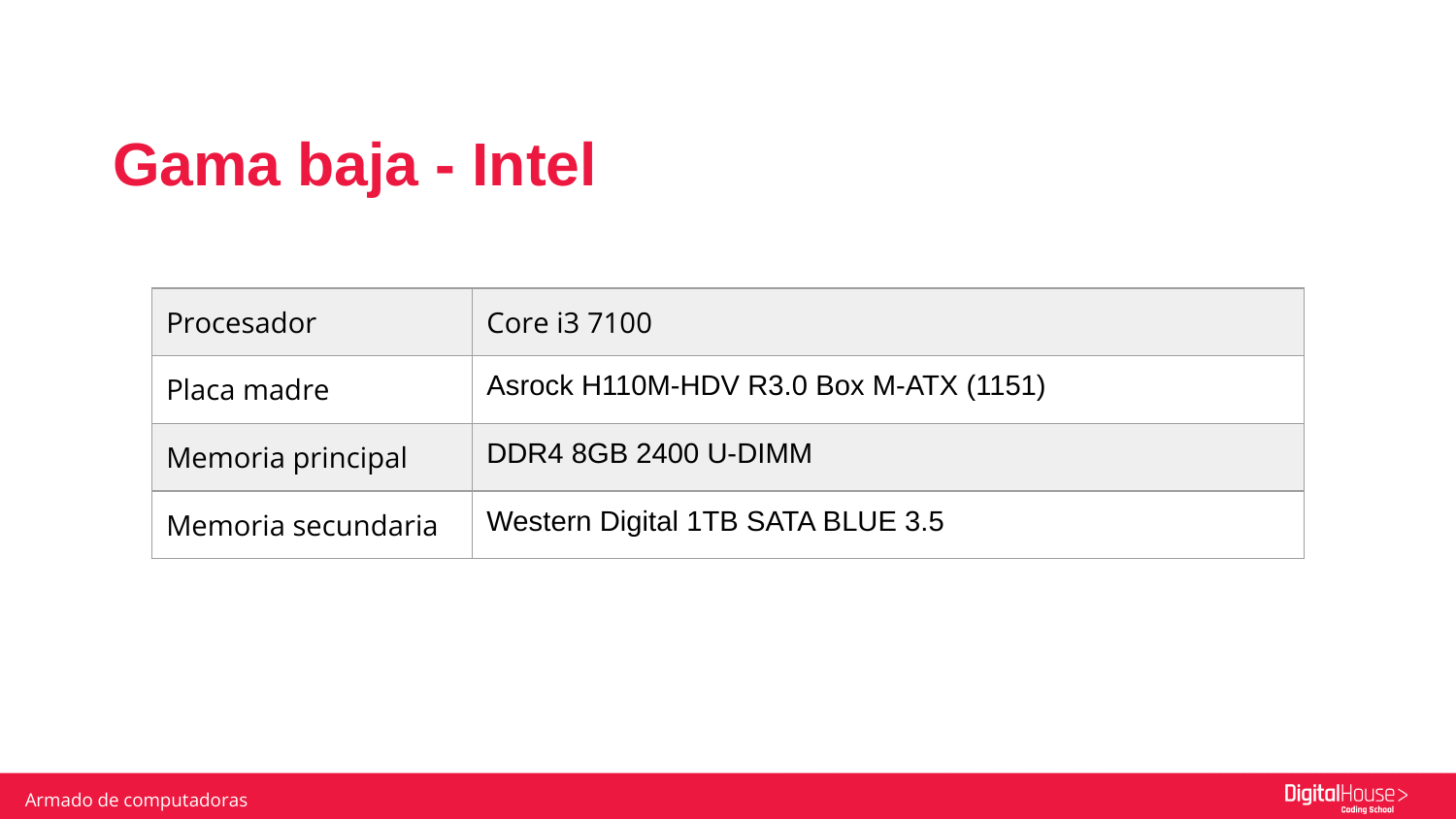

Gama baja - Intel

| Procesador | Core i3 7100 |
| --- | --- |
| Placa madre | Asrock H110M-HDV R3.0 Box M-ATX (1151) |
| Memoria principal | DDR4 8GB 2400 U-DIMM |
| Memoria secundaria | Western Digital 1TB SATA BLUE 3.5 |